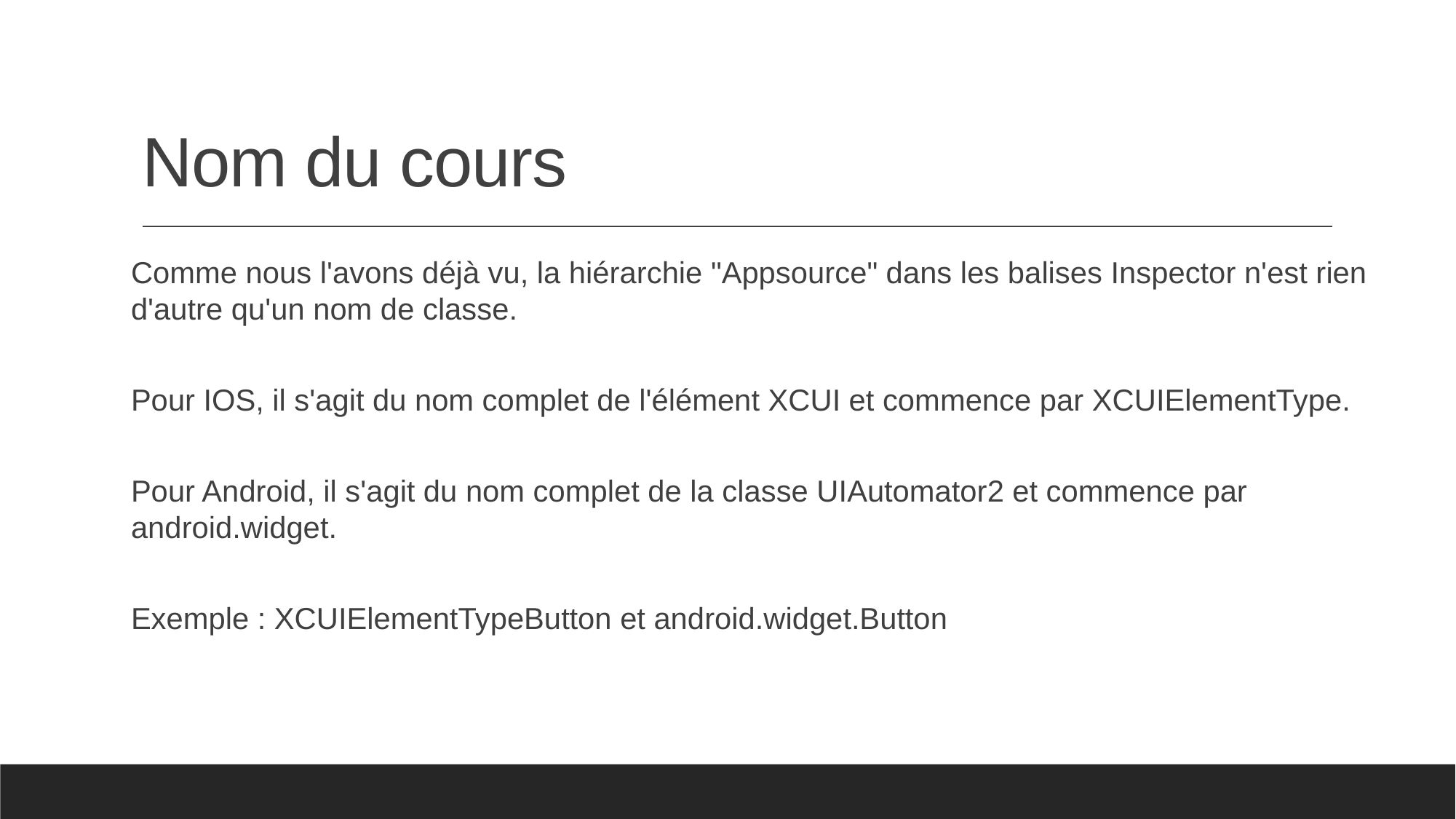

# Nom du cours
Comme nous l'avons déjà vu, la hiérarchie "Appsource" dans les balises Inspector n'est rien d'autre qu'un nom de classe.

Pour IOS, il s'agit du nom complet de l'élément XCUI et commence par XCUIElementType.

Pour Android, il s'agit du nom complet de la classe UIAutomator2 et commence par android.widget.

Exemple : XCUIElementTypeButton et android.widget.Button